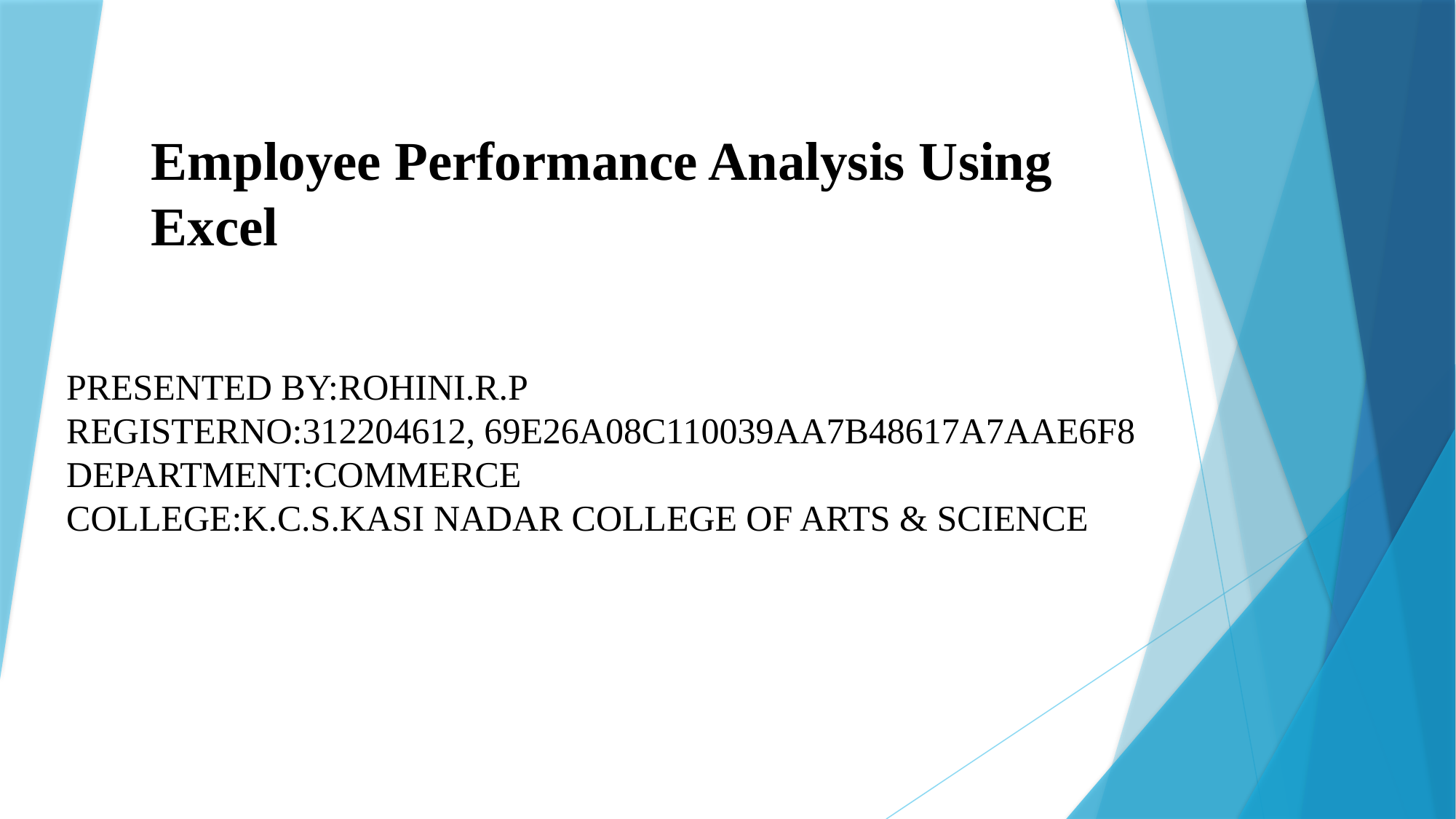

# Employee Performance Analysis Using Excel
PRESENTED BY:ROHINI.R.P
REGISTERNO:312204612, 69E26A08C110039AA7B48617A7AAE6F8
DEPARTMENT:COMMERCE
COLLEGE:K.C.S.KASI NADAR COLLEGE OF ARTS & SCIENCE